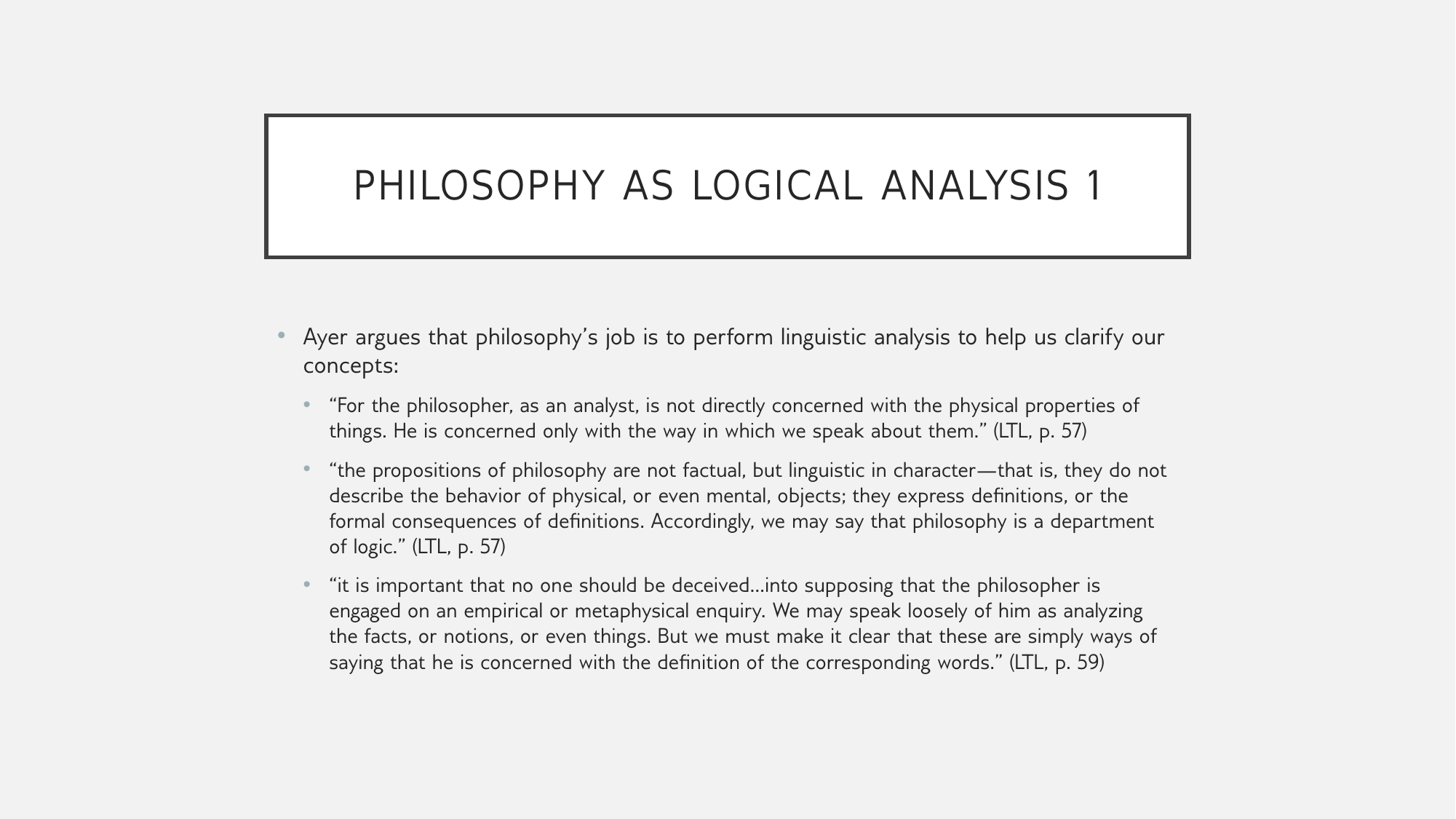

# Philosophy as logical analysis 1
Ayer argues that philosophy’s job is to perform linguistic analysis to help us clarify our concepts:
“For the philosopher, as an analyst, is not directly concerned with the physical properties of things. He is concerned only with the way in which we speak about them.” (LTL, p. 57)
“the propositions of philosophy are not factual, but linguistic in character—that is, they do not describe the behavior of physical, or even mental, objects; they express definitions, or the formal consequences of definitions. Accordingly, we may say that philosophy is a department of logic.” (LTL, p. 57)
“it is important that no one should be deceived…into supposing that the philosopher is engaged on an empirical or metaphysical enquiry. We may speak loosely of him as analyzing the facts, or notions, or even things. But we must make it clear that these are simply ways of saying that he is concerned with the definition of the corresponding words.” (LTL, p. 59)